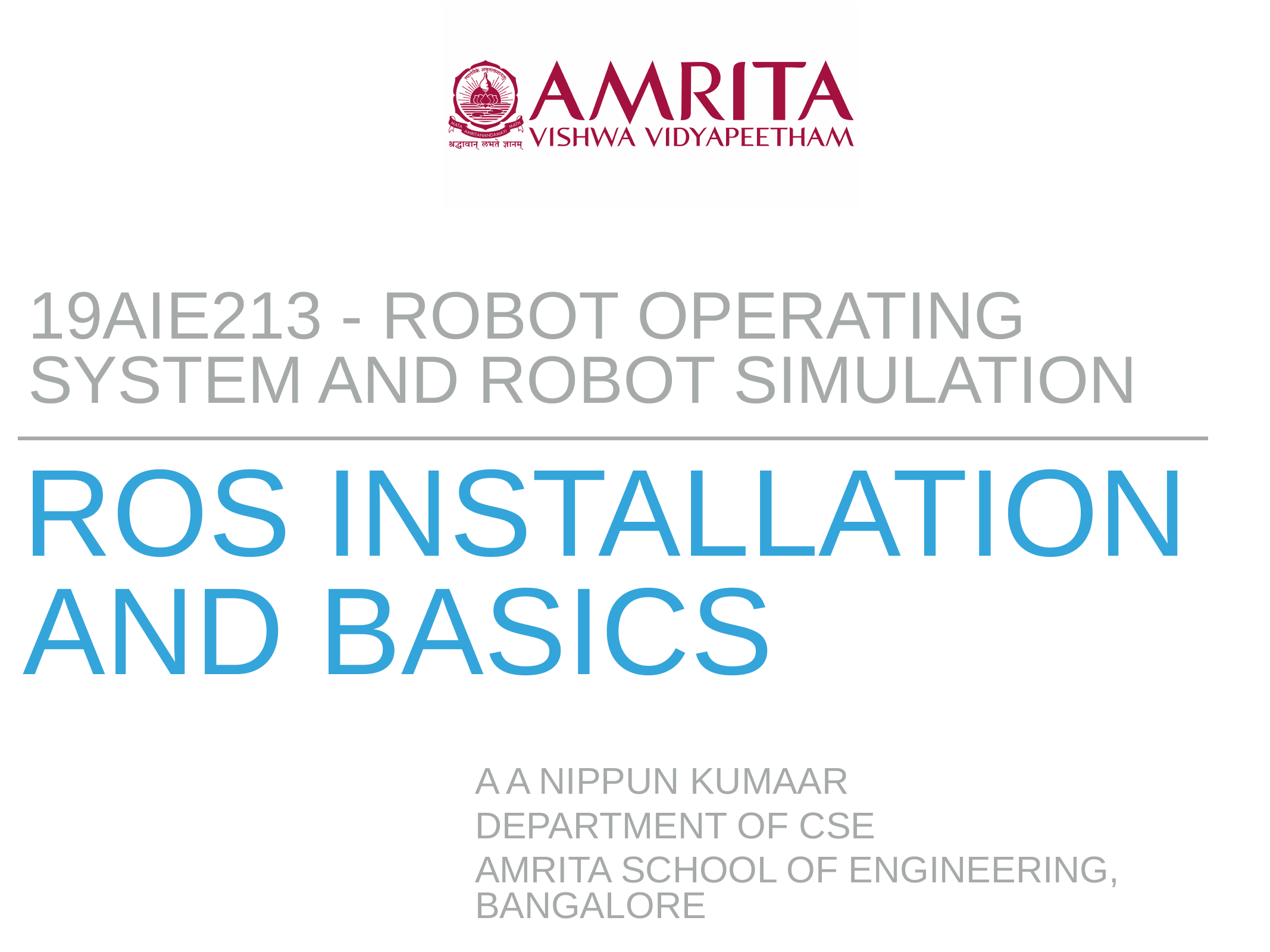

19AIE213 - Robot Operating System and Robot Simulation
# ROS installation and basics